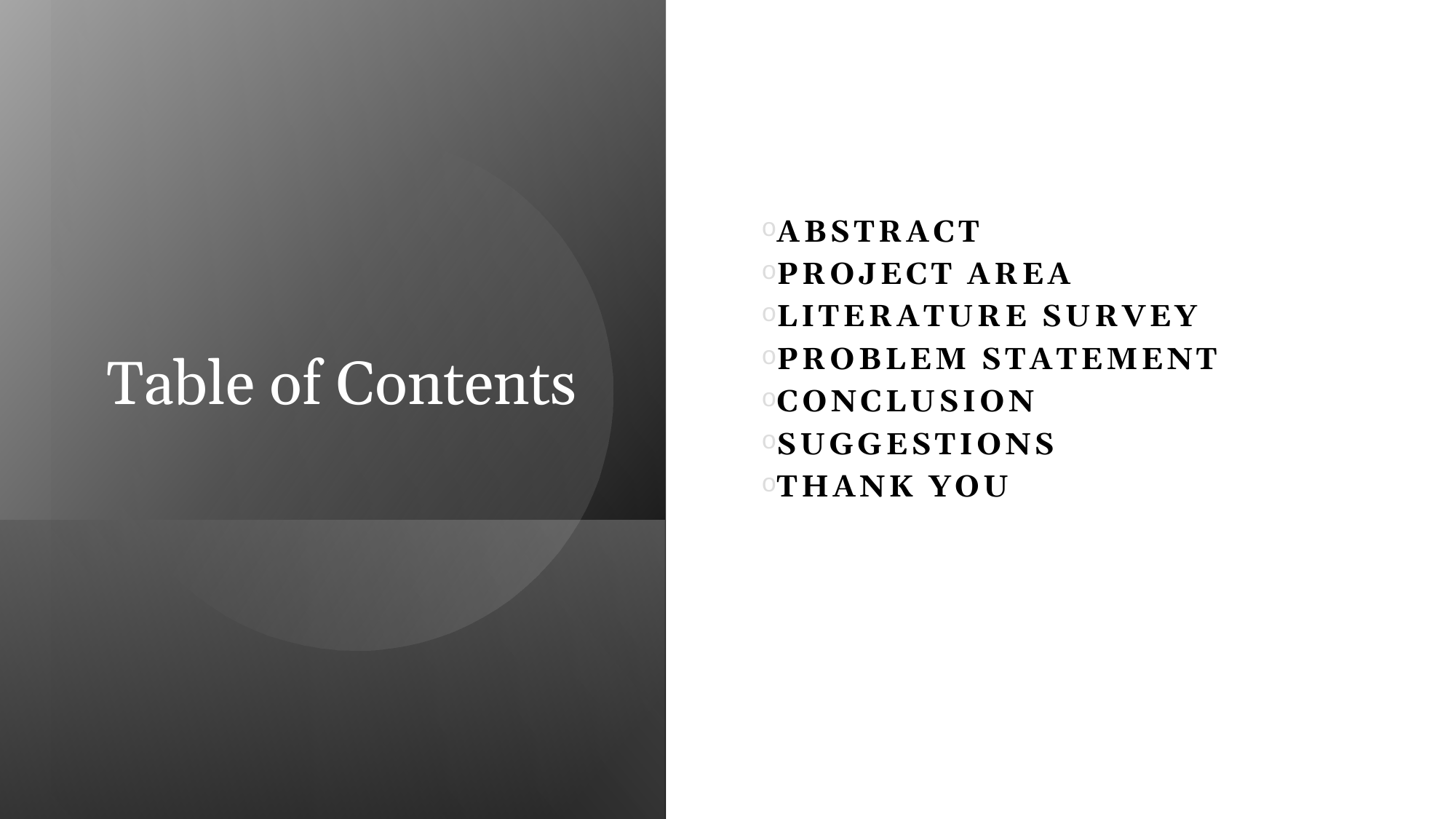

# Table of Contents
ABSTRACT
Project Area
Literature Survey
Problem Statement
Conclusion
Suggestions
Thank you